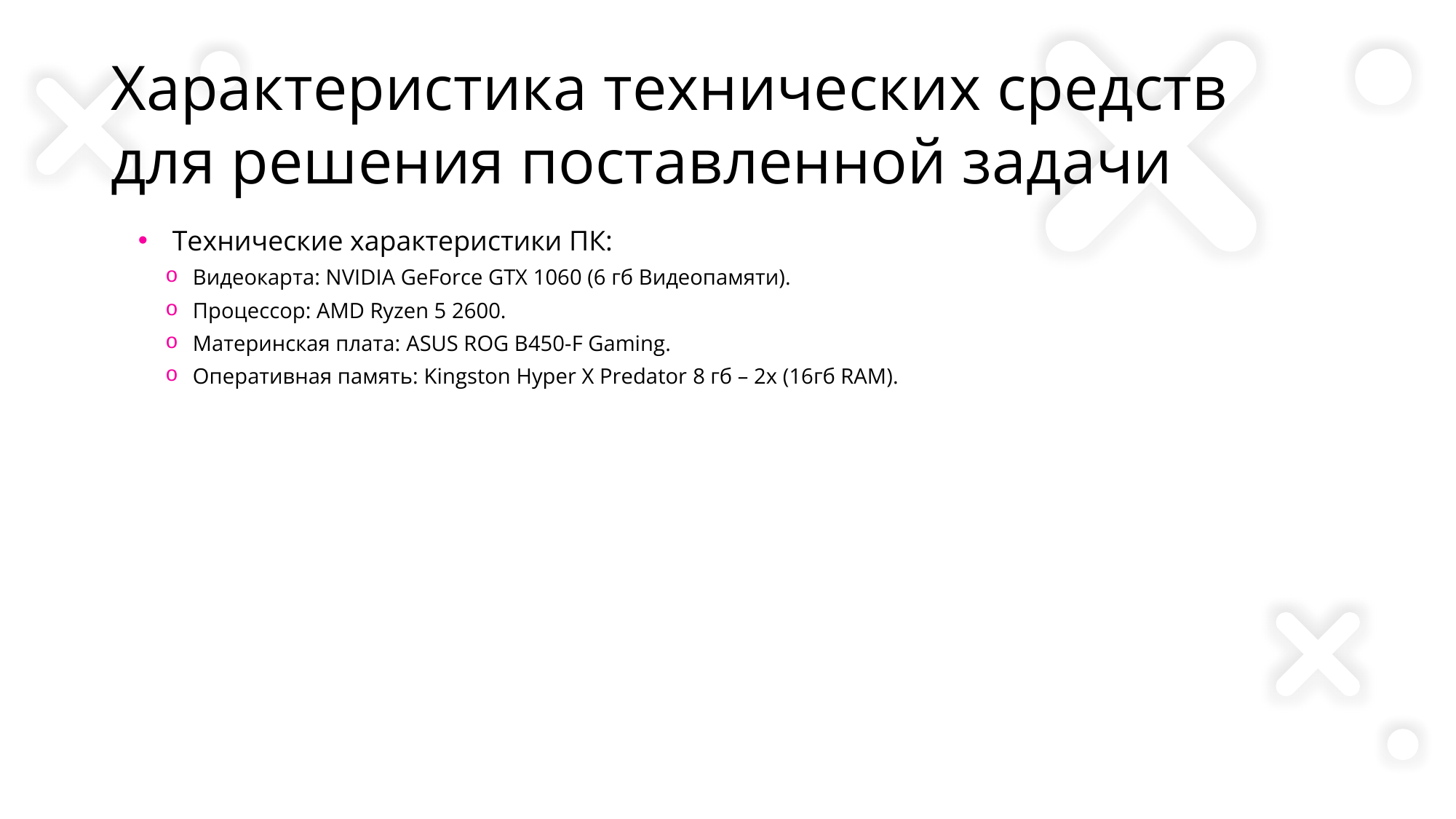

# Характеристика технических средств для решения поставленной задачи
Технические характеристики ПК:
Видеокарта: NVIDIA GeForce GTX 1060 (6 гб Видеопамяти).
Процессор: AMD Ryzen 5 2600.
Материнская плата: ASUS ROG B450-F Gaming.
Оперативная память: Kingston Hyper X Predator 8 гб – 2x (16гб RAM).